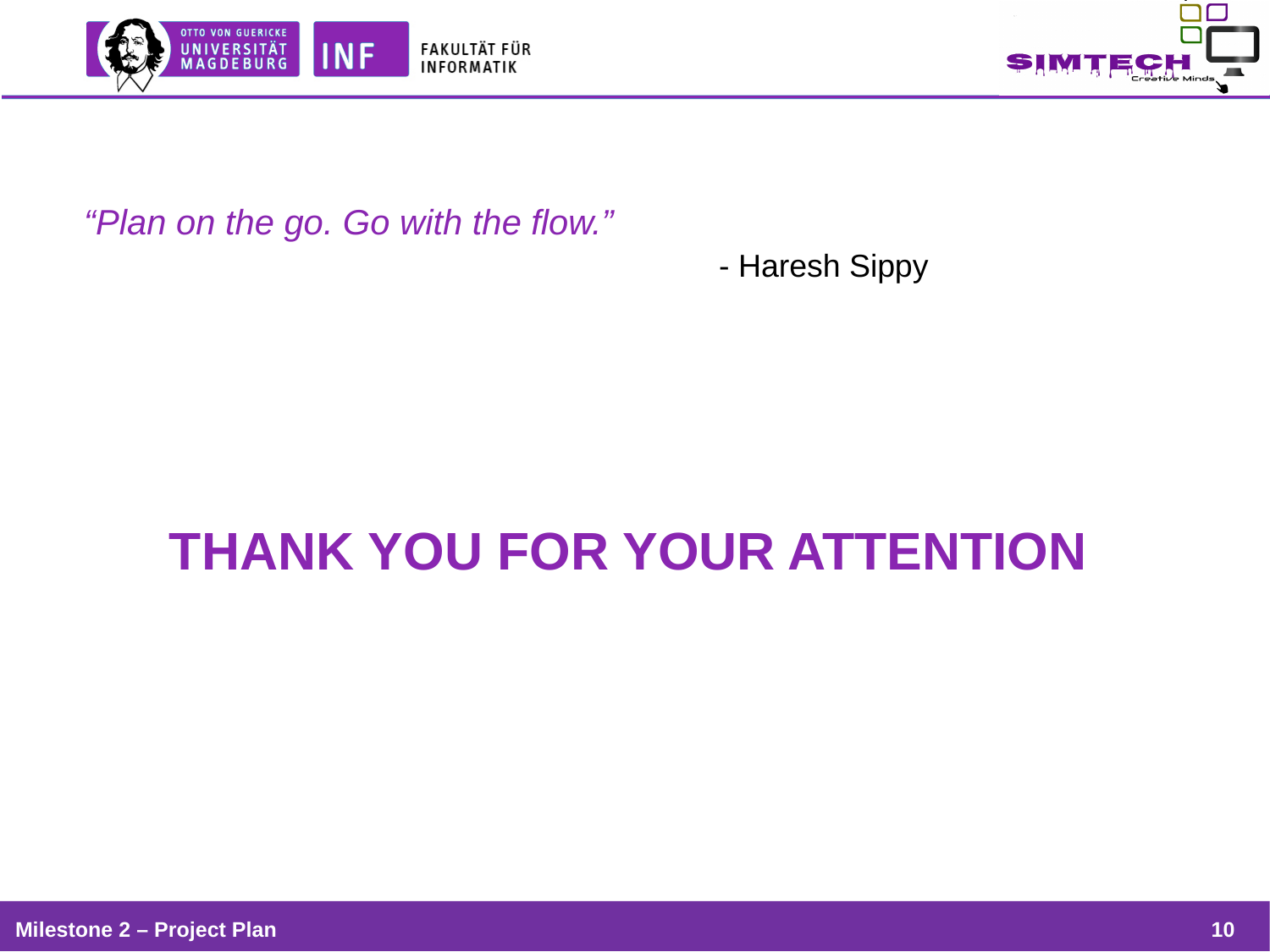

#
“Plan on the go. Go with the flow.”
					- Haresh Sippy

THANK YOU FOR YOUR ATTENTION

Milestone 2 – Project Plan